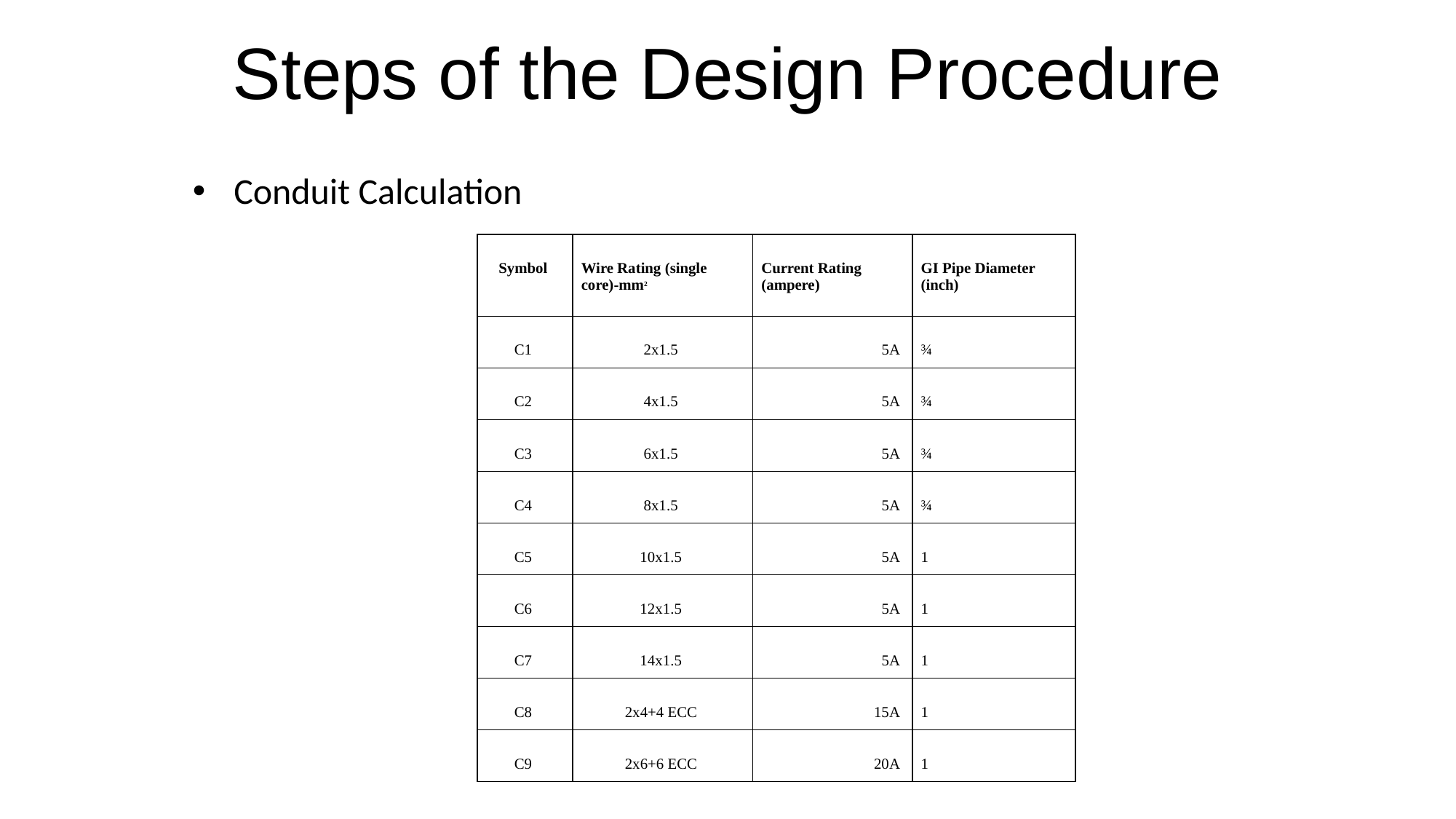

# Steps of the Design Procedure
Conduit Calculation

| Symbol | Wire Rating (single core)-mm2 | Current Rating (ampere) | GI Pipe Diameter (inch) |
| --- | --- | --- | --- |
| C1 | 2x1.5 | 5A | ¾ |
| C2 | 4x1.5 | 5A | ¾ |
| C3 | 6x1.5 | 5A | ¾ |
| C4 | 8x1.5 | 5A | ¾ |
| C5 | 10x1.5 | 5A | 1 |
| C6 | 12x1.5 | 5A | 1 |
| C7 | 14x1.5 | 5A | 1 |
| C8 | 2x4+4 ECC | 15A | 1 |
| C9 | 2x6+6 ECC | 20A | 1 |